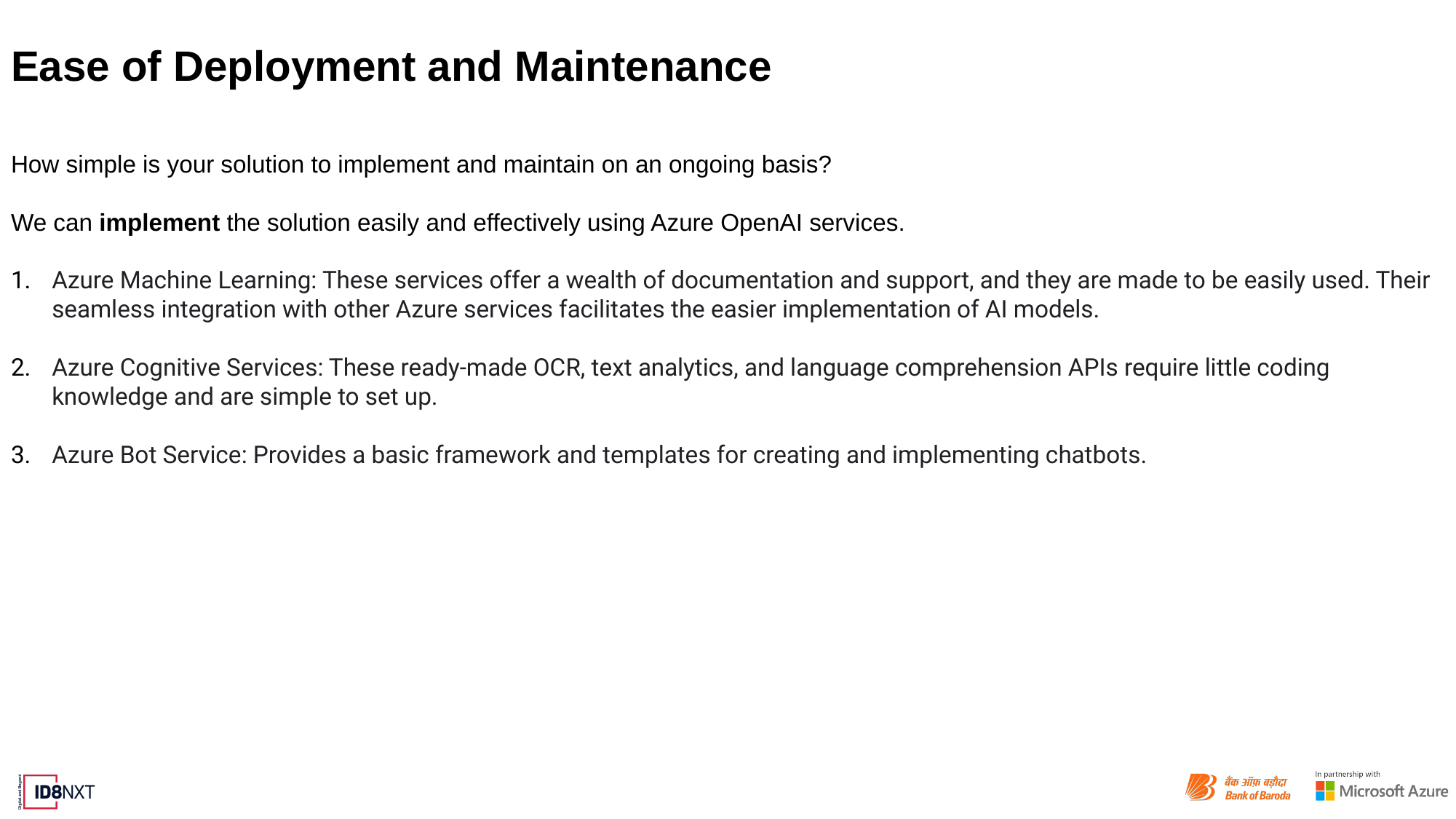

# Ease of Deployment and Maintenance
How simple is your solution to implement and maintain on an ongoing basis?

We can implement the solution easily and effectively using Azure OpenAI services.

Azure Machine Learning: These services offer a wealth of documentation and support, and they are made to be easily used. Their seamless integration with other Azure services facilitates the easier implementation of AI models.

Azure Cognitive Services: These ready-made OCR, text analytics, and language comprehension APIs require little coding knowledge and are simple to set up.

Azure Bot Service: Provides a basic framework and templates for creating and implementing chatbots.